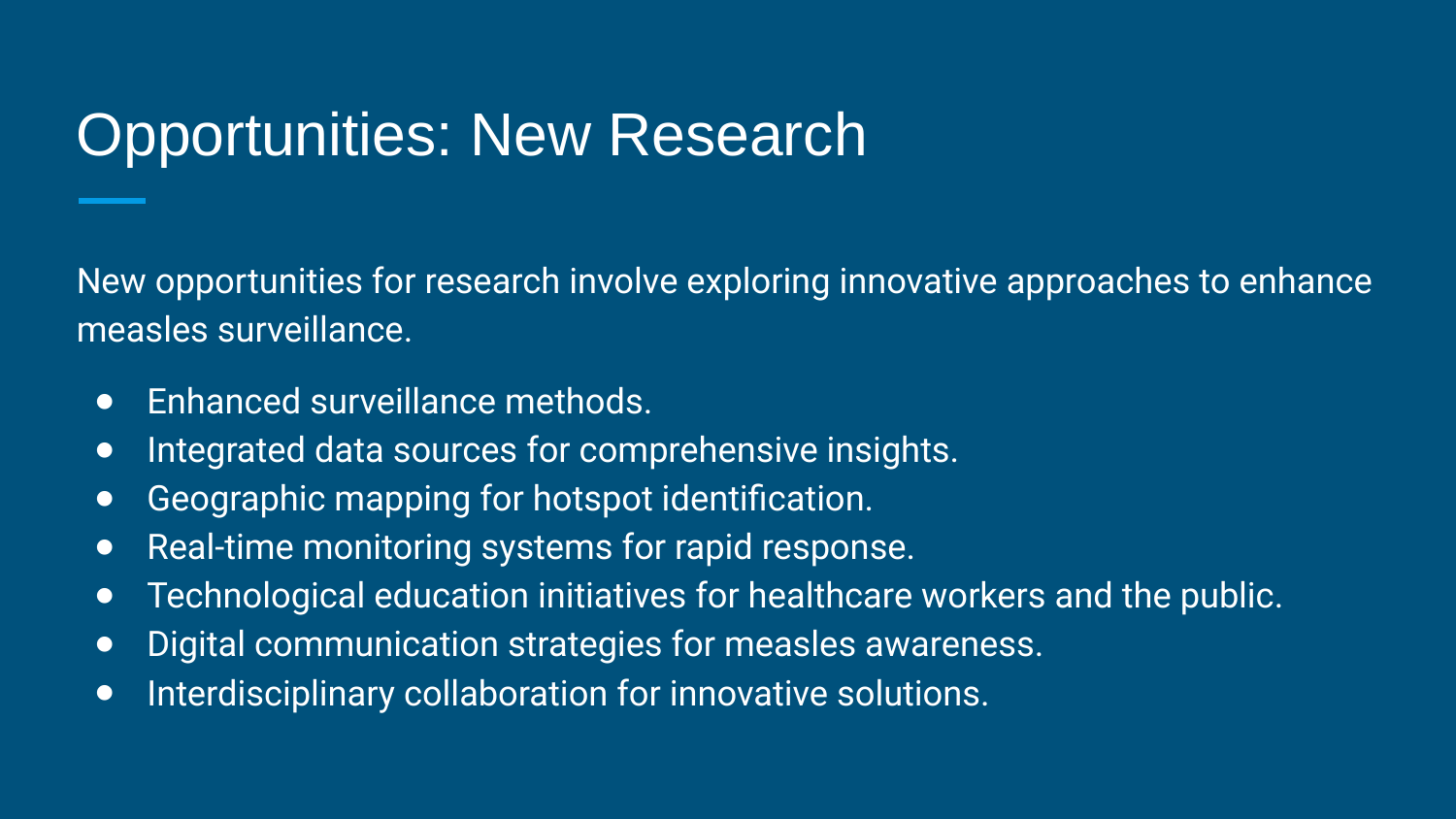

# Opportunities: New Research
New opportunities for research involve exploring innovative approaches to enhance measles surveillance.
Enhanced surveillance methods.
Integrated data sources for comprehensive insights.
Geographic mapping for hotspot identification.
Real-time monitoring systems for rapid response.
Technological education initiatives for healthcare workers and the public.
Digital communication strategies for measles awareness.
Interdisciplinary collaboration for innovative solutions.